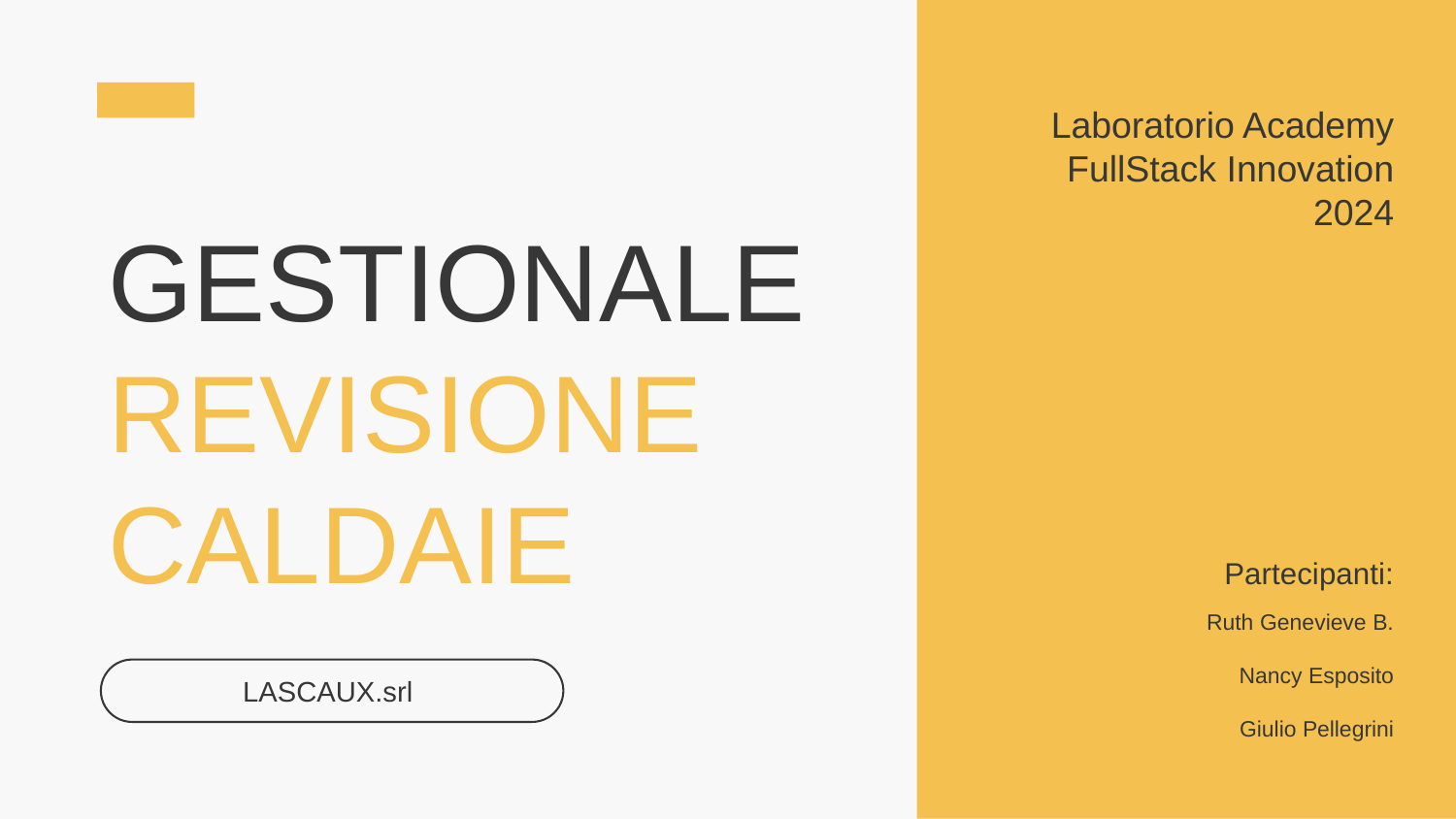

Laboratorio Academy FullStack Innovation 2024
GESTIONALE
REVISIONE
CALDAIE
Partecipanti:
Ruth Genevieve B.

Nancy Esposito

Giulio Pellegrini
LASCAUX.srl